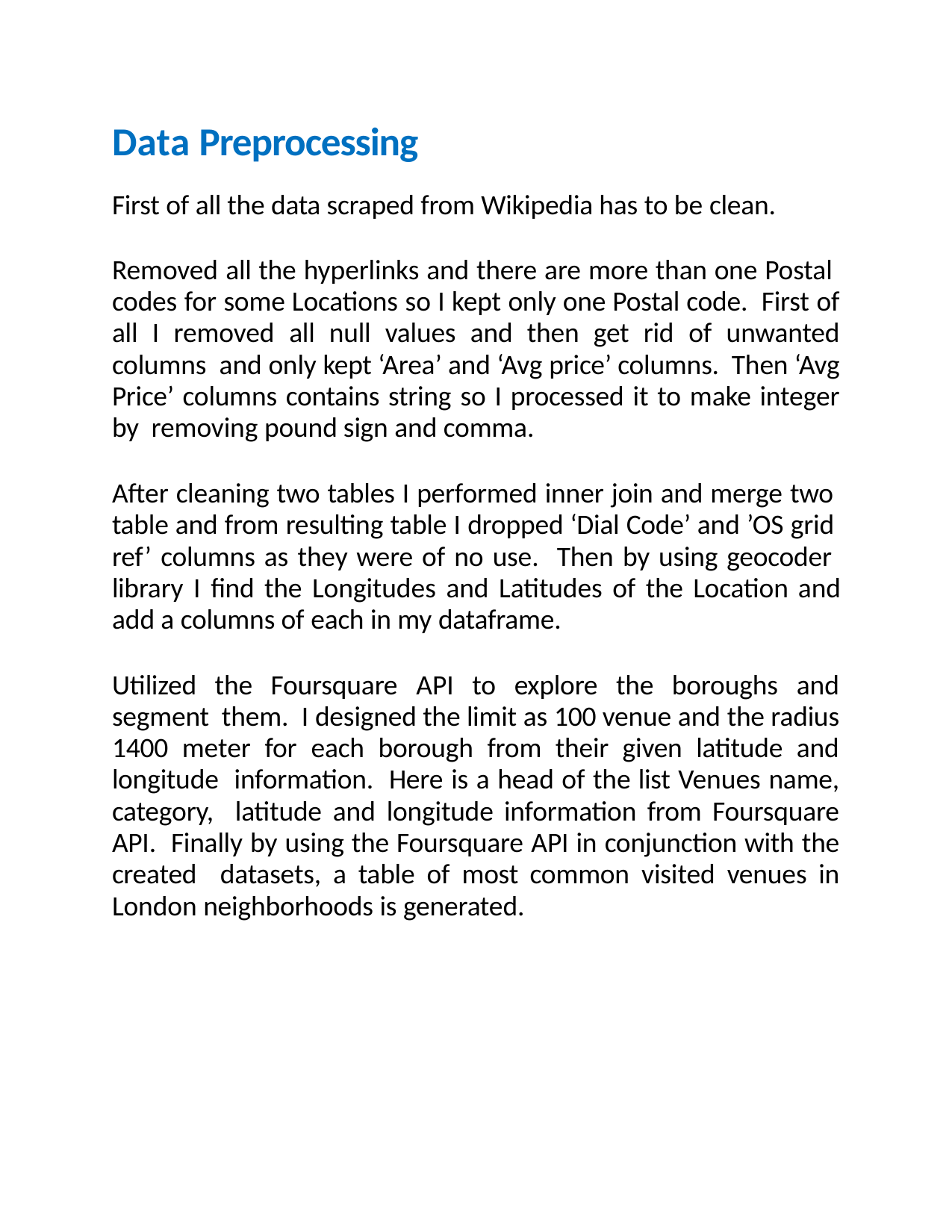

# Data Preprocessing
First of all the data scraped from Wikipedia has to be clean.

Removed all the hyperlinks and there are more than one Postal  codes for some Locations so I kept only one Postal code.  First of all I removed all null values and then get rid of unwanted columns  and only kept ‘Area’ and ‘Avg price’ columns.  Then ‘Avg Price’ columns contains string so I processed it to make integer by  removing pound sign and comma.

After cleaning two tables I performed inner join and merge two  table and from resulting table I dropped ‘Dial Code’ and ’OS grid  ref’ columns as they were of no use.  Then by using geocoder  library I find the Longitudes and Latitudes of the Location and add a columns of each in my dataframe.

Utilized the Foursquare API to explore the boroughs and segment  them.  I designed the limit as 100 venue and the radius 1400 meter for each borough from their given latitude and longitude  information.  Here is a head of the list Venues name, category,  latitude and longitude information from Foursquare API.  Finally by using the Foursquare API in conjunction with the created  datasets, a table of most common visited venues in London neighborhoods is generated.